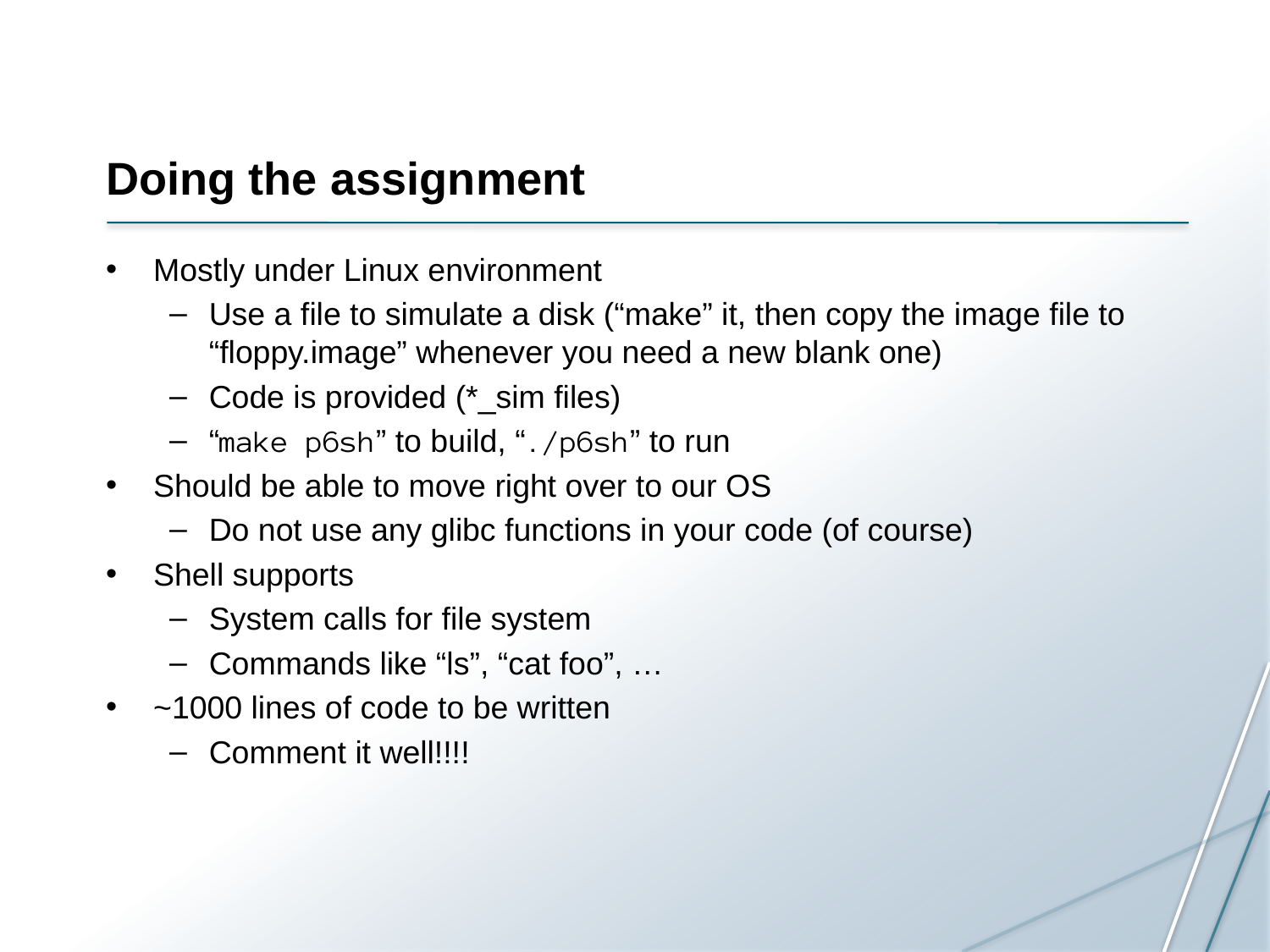

# Doing the assignment
Mostly under Linux environment
Use a file to simulate a disk (“make” it, then copy the image file to “floppy.image” whenever you need a new blank one)
Code is provided (*_sim files)
“make p6sh” to build, “./p6sh” to run
Should be able to move right over to our OS
Do not use any glibc functions in your code (of course)
Shell supports
System calls for file system
Commands like “ls”, “cat foo”, …
~1000 lines of code to be written
Comment it well!!!!